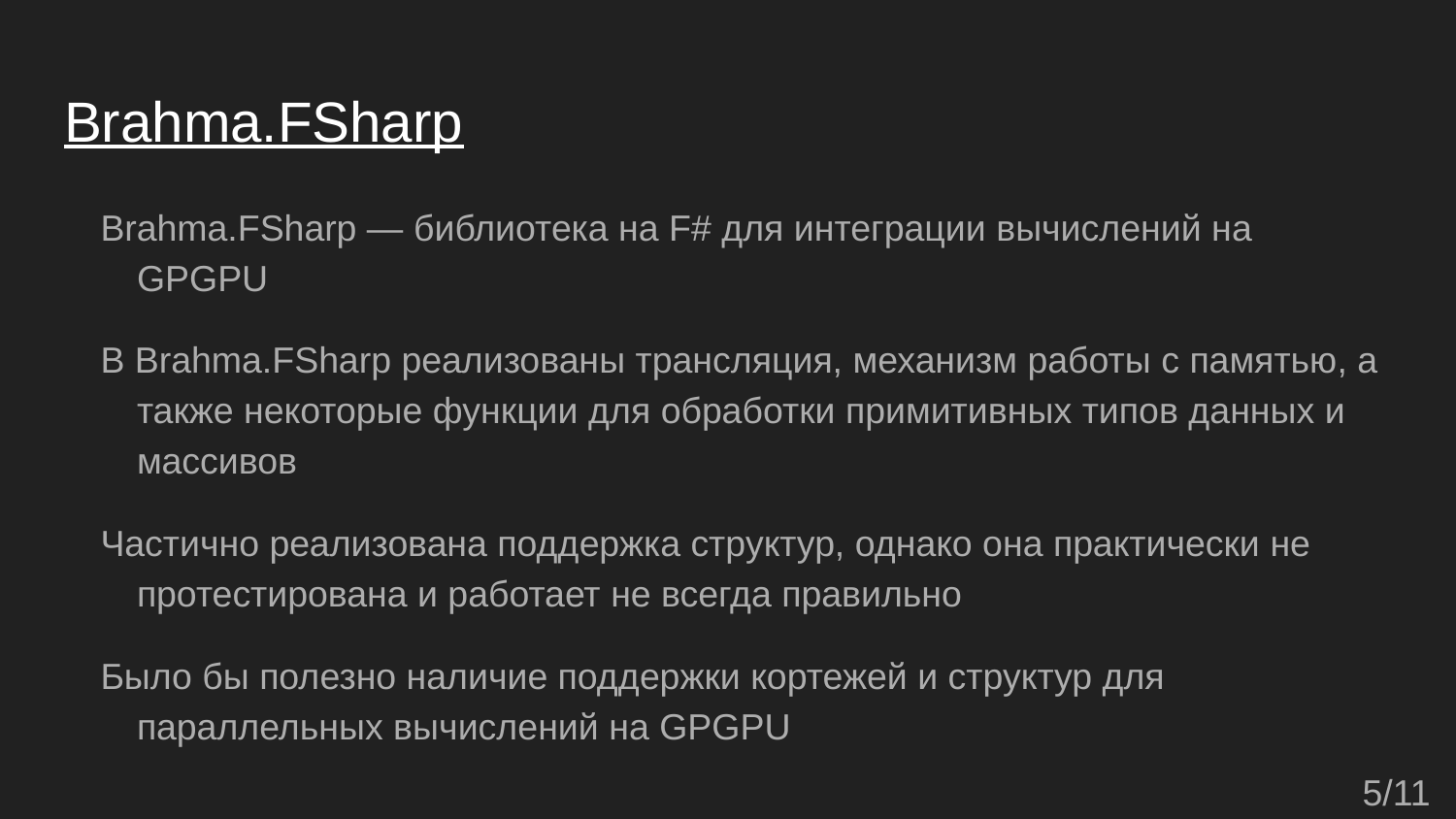

# Brahma.FSharp
Brahma.FSharp — библиотека на F# для интеграции вычислений на GPGPU
В Brahma.FSharp реализованы трансляция, механизм работы с памятью, а также некоторые функции для обработки примитивных типов данных и массивов
Частично реализована поддержка структур, однако она практически не протестирована и работает не всегда правильно
Было бы полезно наличие поддержки кортежей и структур для параллельных вычислений на GPGPU
5/11